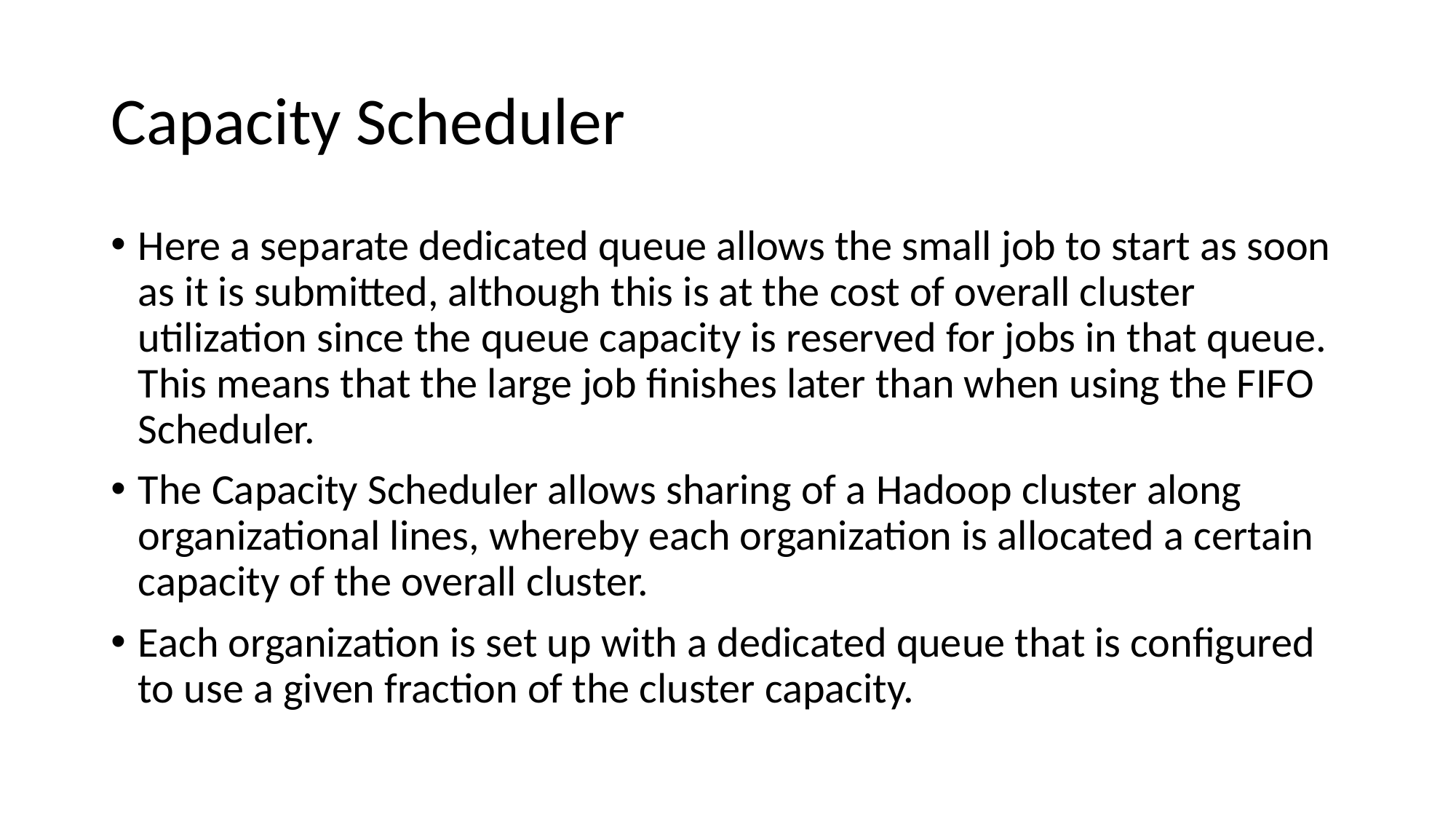

# Capacity Scheduler
Here a separate dedicated queue allows the small job to start as soon as it is submitted, although this is at the cost of overall cluster utilization since the queue capacity is reserved for jobs in that queue. This means that the large job finishes later than when using the FIFO Scheduler.
The Capacity Scheduler allows sharing of a Hadoop cluster along organizational lines, whereby each organization is allocated a certain capacity of the overall cluster.
Each organization is set up with a dedicated queue that is configured to use a given fraction of the cluster capacity.